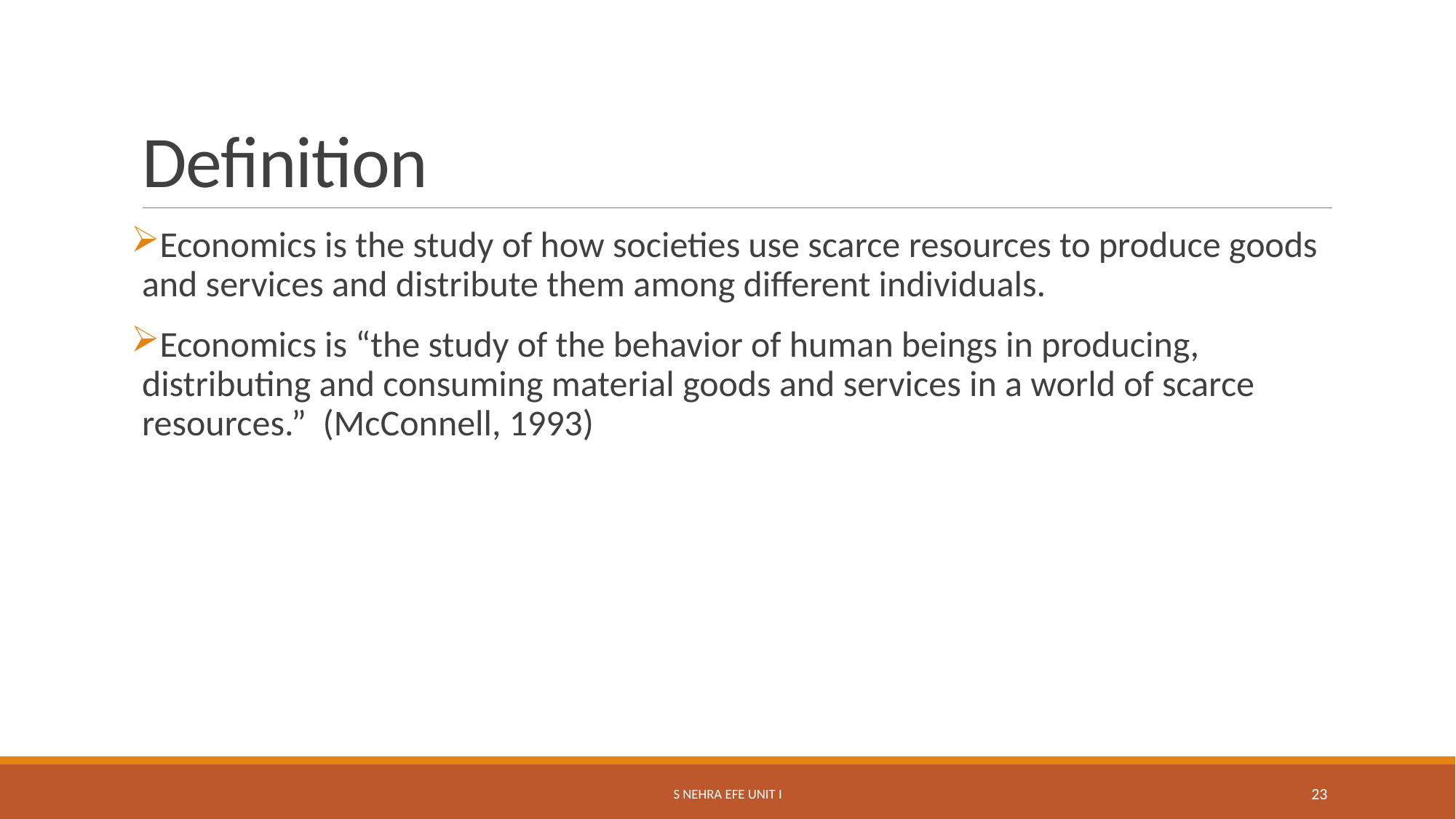

# Definition
Economics is the study of how societies use scarce resources to produce goods and services and distribute them among different individuals.
Economics is “the study of the behavior of human beings in producing, distributing and consuming material goods and services in a world of scarce resources.”  (McConnell, 1993)

S Nehra EFE Unit I
23